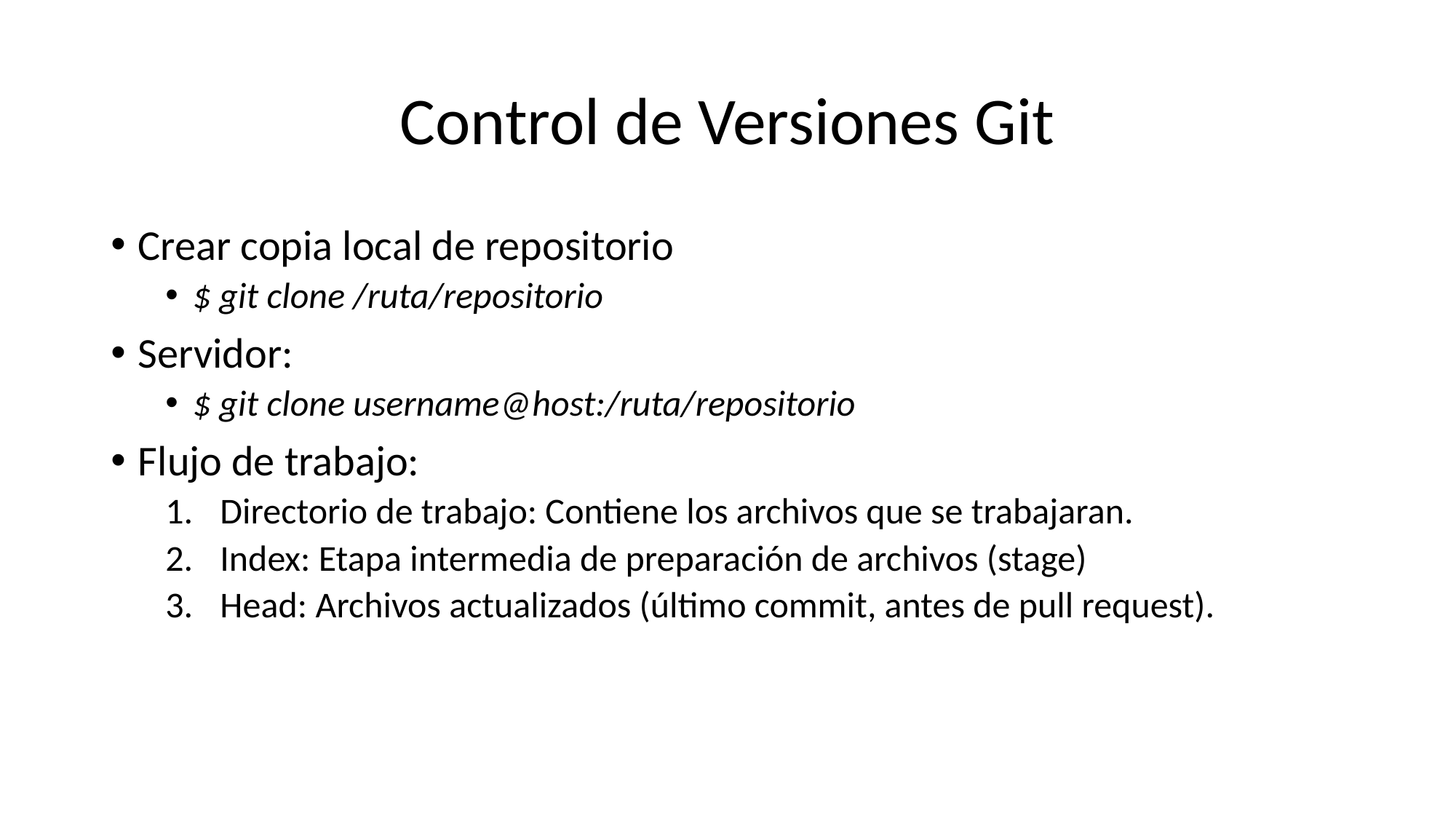

# Control de Versiones Git
Crear copia local de repositorio
$ git clone /ruta/repositorio
Servidor:
$ git clone username@host:/ruta/repositorio
Flujo de trabajo:
Directorio de trabajo: Contiene los archivos que se trabajaran.
Index: Etapa intermedia de preparación de archivos (stage)
Head: Archivos actualizados (último commit, antes de pull request).